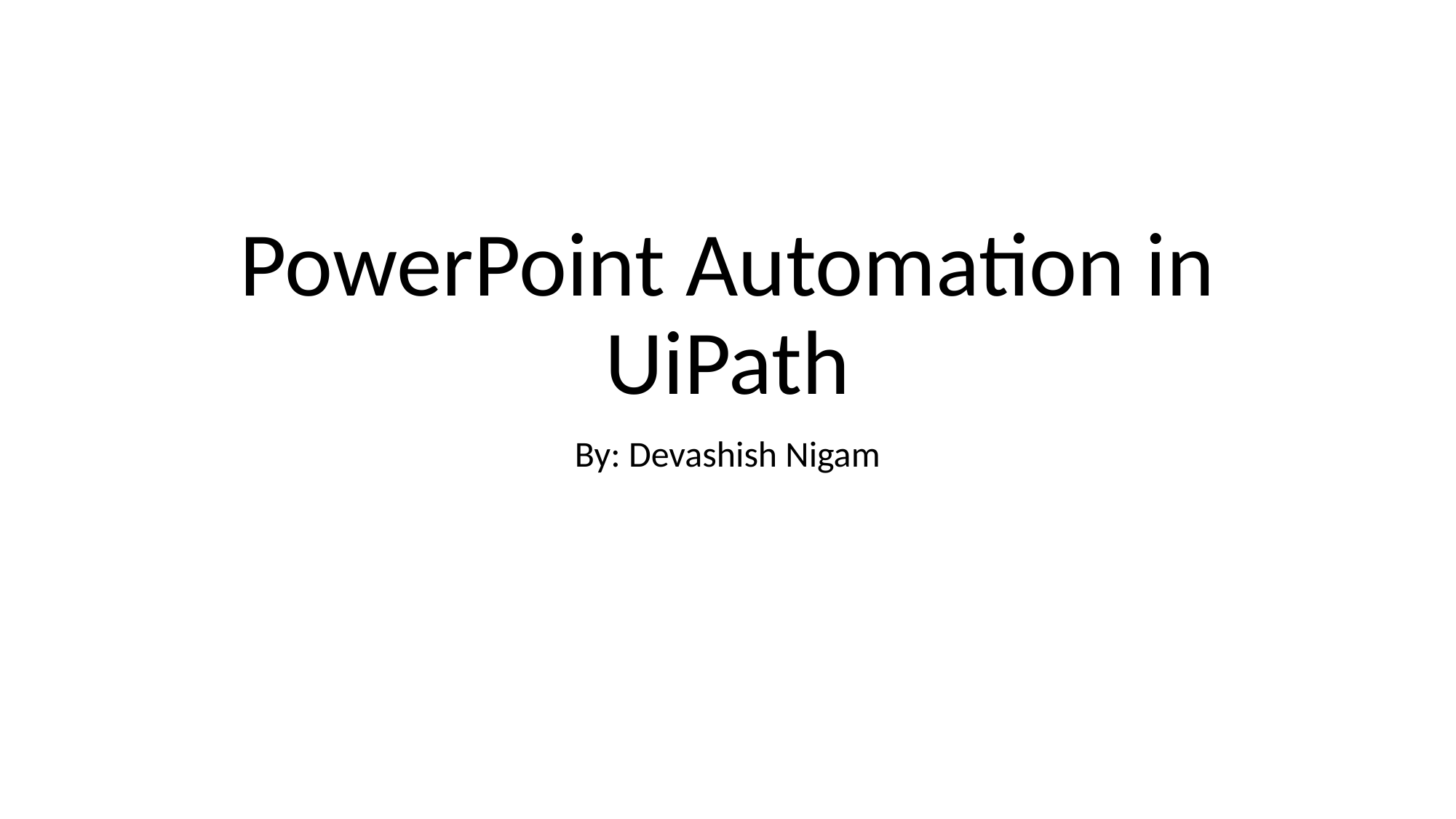

# PowerPoint Automation in UiPath
By: Devashish Nigam